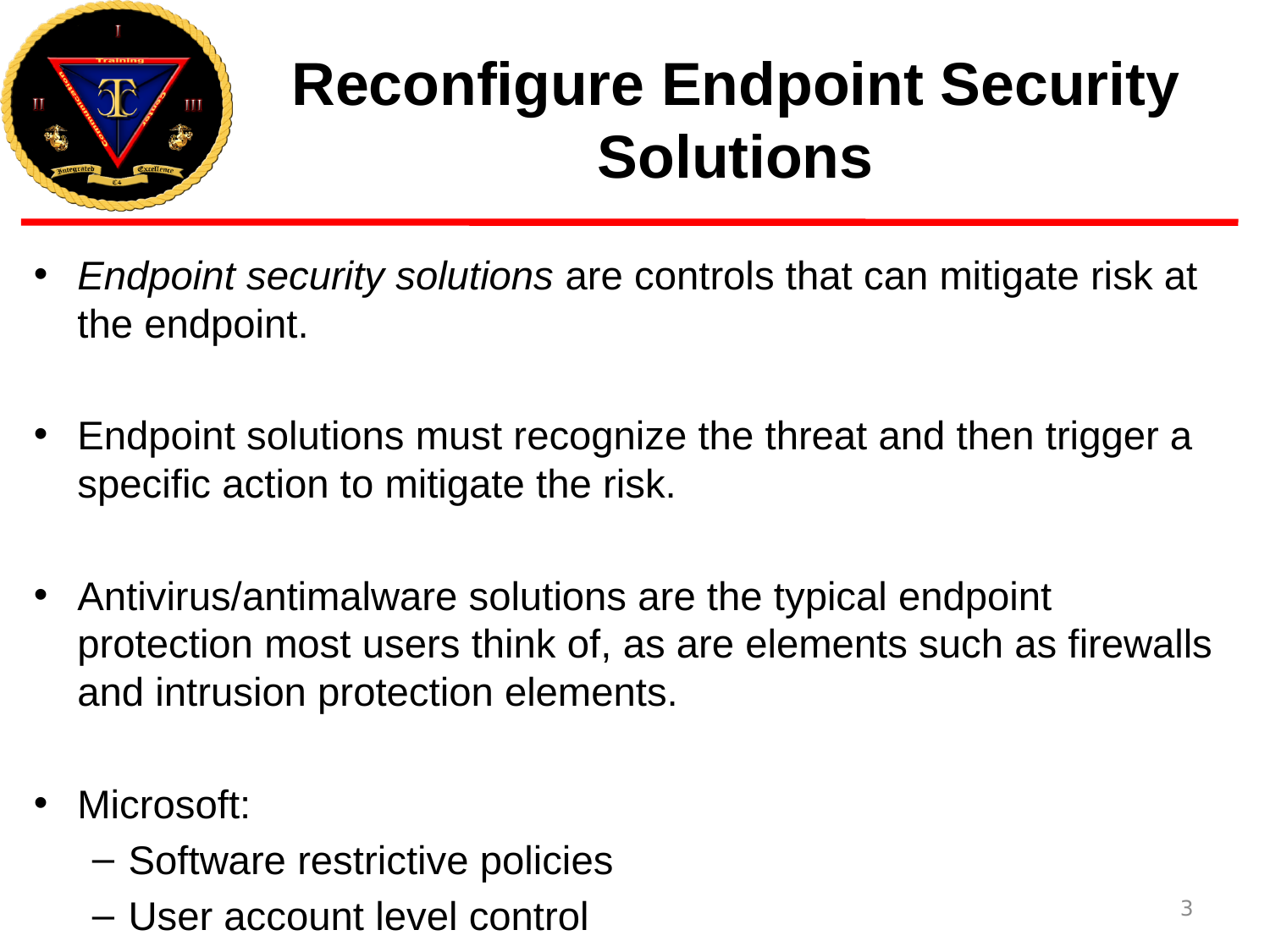

# Reconfigure Endpoint Security Solutions
Endpoint security solutions are controls that can mitigate risk at the endpoint.

Endpoint solutions must recognize the threat and then trigger a specific action to mitigate the risk.

Antivirus/antimalware solutions are the typical endpoint protection most users think of, as are elements such as firewalls and intrusion protection elements.

Microsoft:
Software restrictive policies
User account level control
3